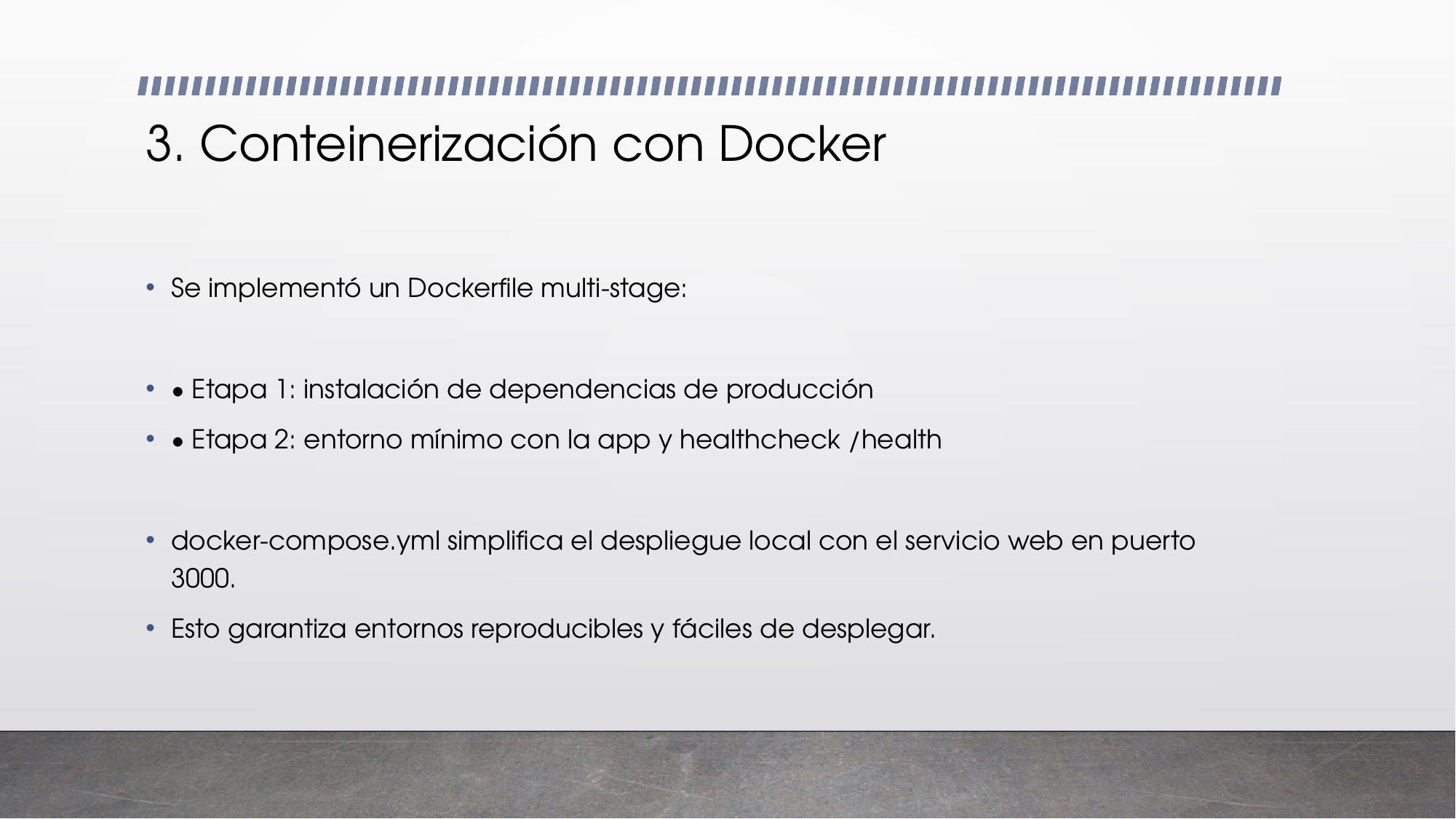

# 3. Conteinerización con Docker
Se implementó un Dockerfile multi-stage:

• Etapa 1: instalación de dependencias de producción
• Etapa 2: entorno mínimo con la app y healthcheck /health

docker-compose.yml simplifica el despliegue local con el servicio web en puerto 3000.
Esto garantiza entornos reproducibles y fáciles de desplegar.